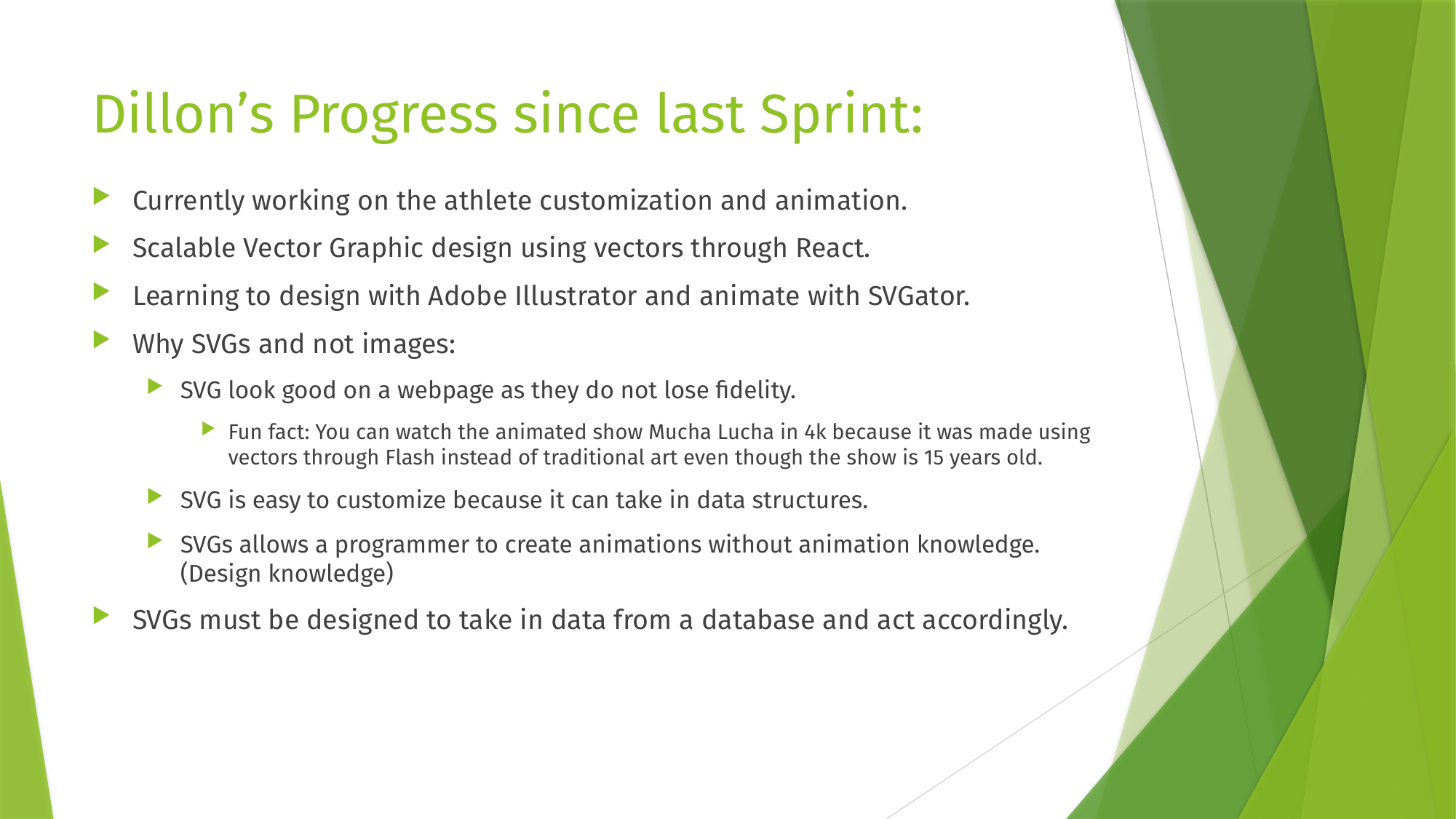

# Dillon’s Progress since last Sprint:
Currently working on the athlete customization and animation.
Scalable Vector Graphic design using vectors through React.
Learning to design with Adobe Illustrator and animate with SVGator.
Why SVGs and not images:
SVG look good on a webpage as they do not lose fidelity.
Fun fact: You can watch the animated show Mucha Lucha in 4k because it was made using vectors through Flash instead of traditional art even though the show is 15 years old.
SVG is easy to customize because it can take in data structures.
SVGs allows a programmer to create animations without animation knowledge. (Design knowledge)
SVGs must be designed to take in data from a database and act accordingly.